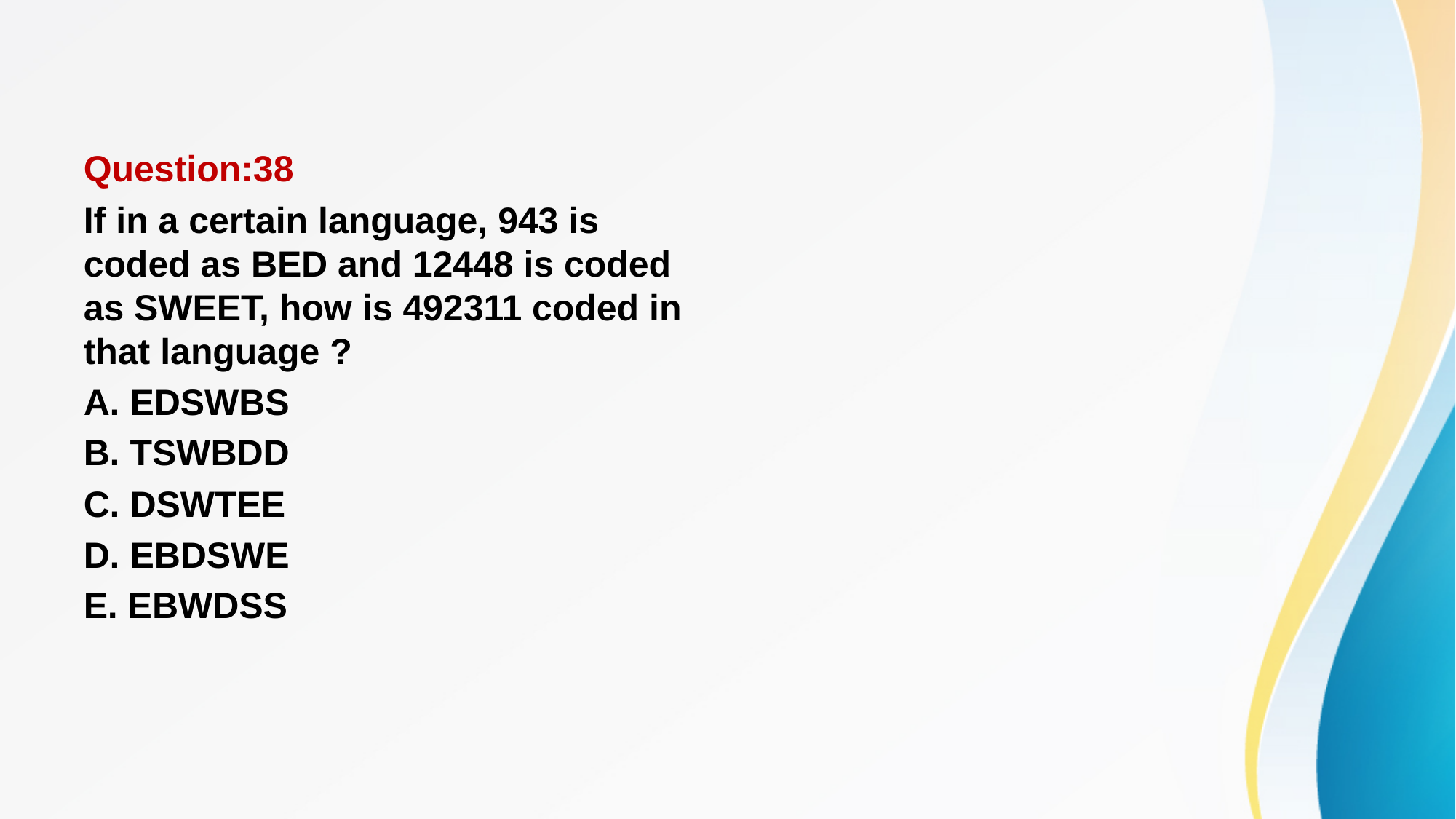

#
Question:38
If in a certain language, 943 is coded as BED and 12448 is coded as SWEET, how is 492311 coded in that language ?
A. EDSWBS
B. TSWBDD
C. DSWTEE
D. EBDSWE
E. EBWDSS